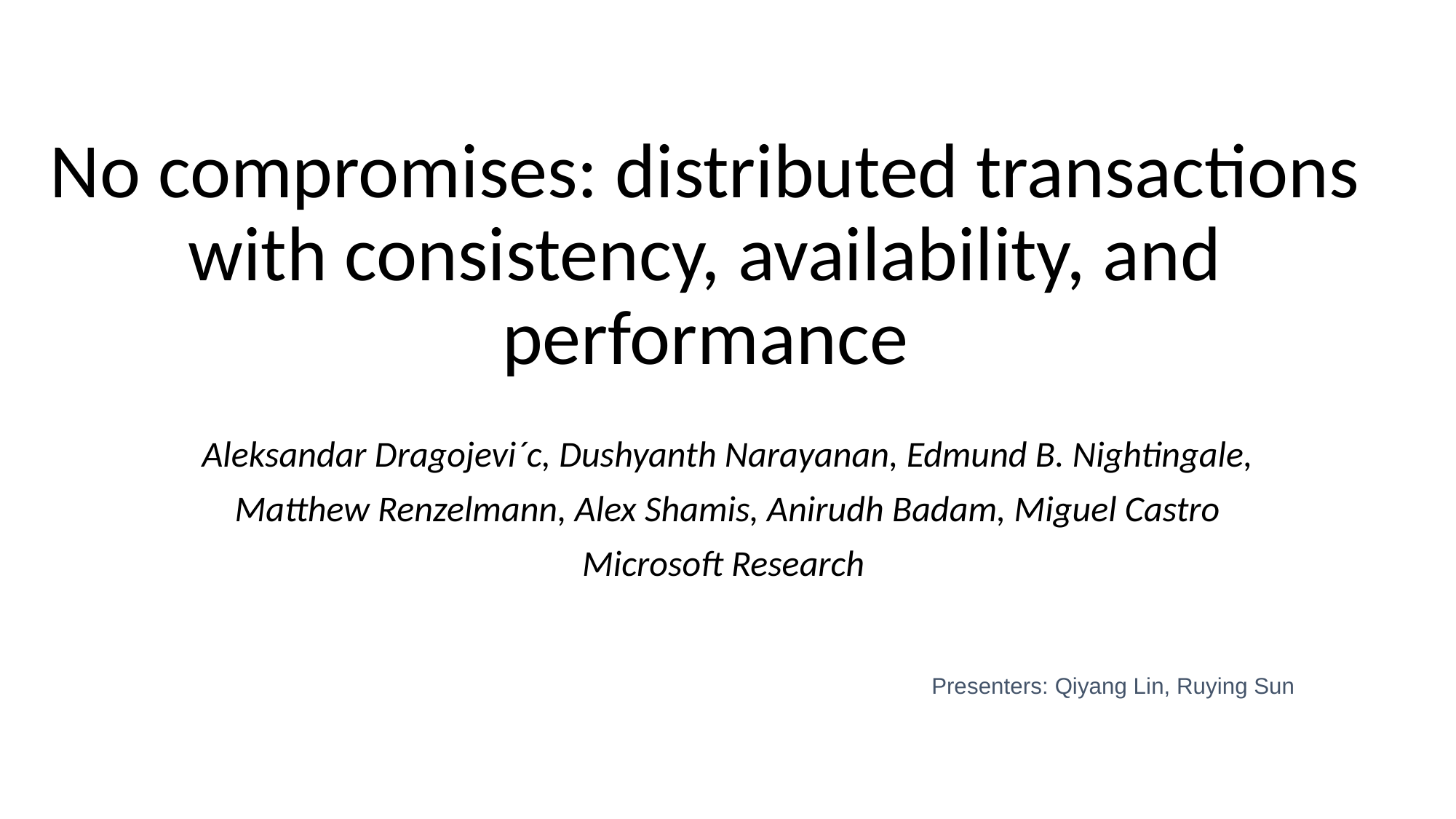

# No compromises: distributed transactions with consistency, availability, and performance
Aleksandar Dragojevi´c, Dushyanth Narayanan, Edmund B. Nightingale,
Matthew Renzelmann, Alex Shamis, Anirudh Badam, Miguel Castro
Microsoft Research

Presenters: Qiyang Lin, Ruying Sun